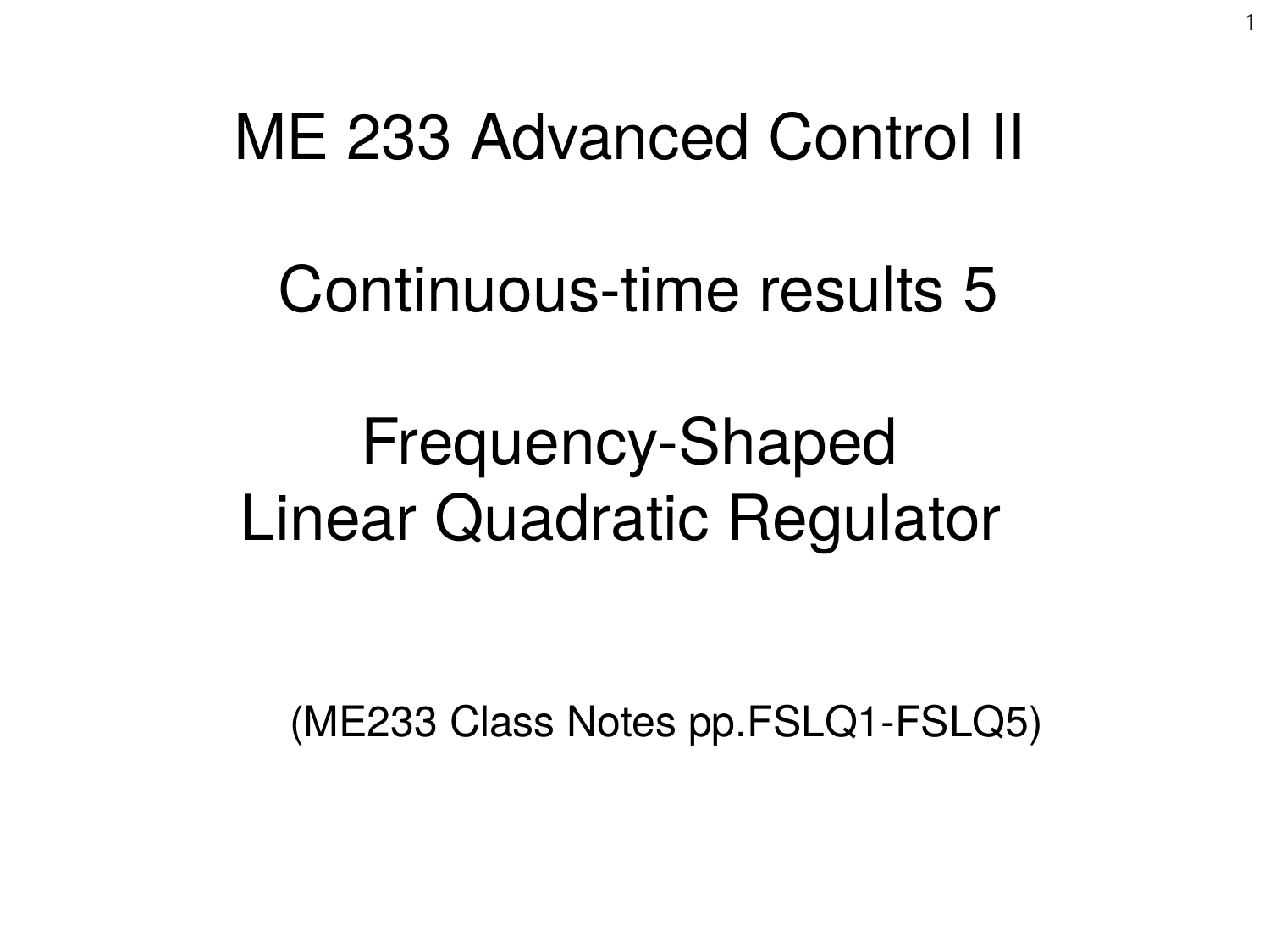

1
# ME 233 Advanced Control II Continuous-time results 5 Frequency-Shaped Linear Quadratic Regulator
(ME233 Class Notes pp.FSLQ1-FSLQ5)